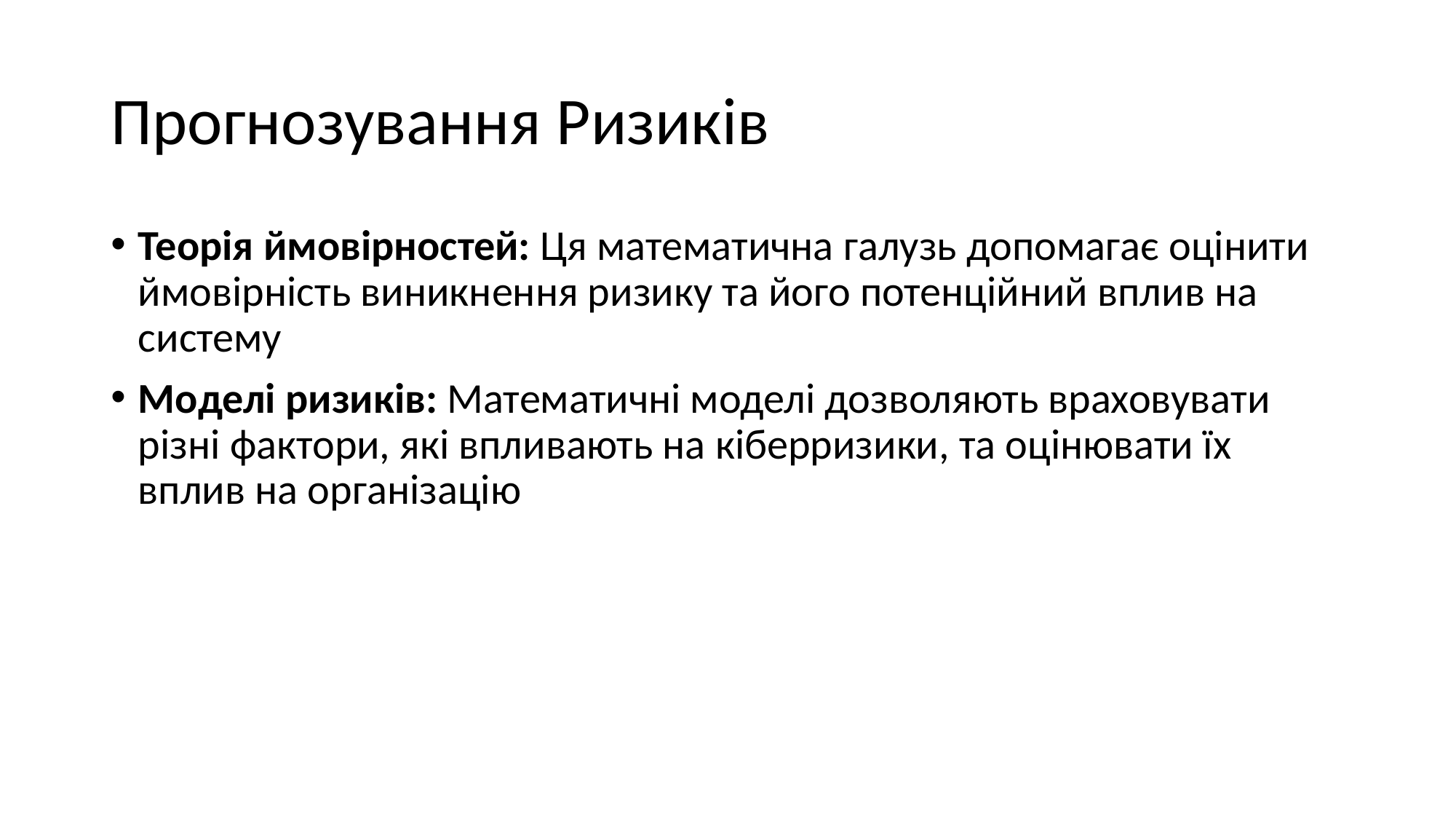

# Прогнозування Ризиків
Теорія ймовірностей: Ця математична галузь допомагає оцінити ймовірність виникнення ризику та його потенційний вплив на систему
Моделі ризиків: Математичні моделі дозволяють враховувати різні фактори, які впливають на кіберризики, та оцінювати їх вплив на організацію